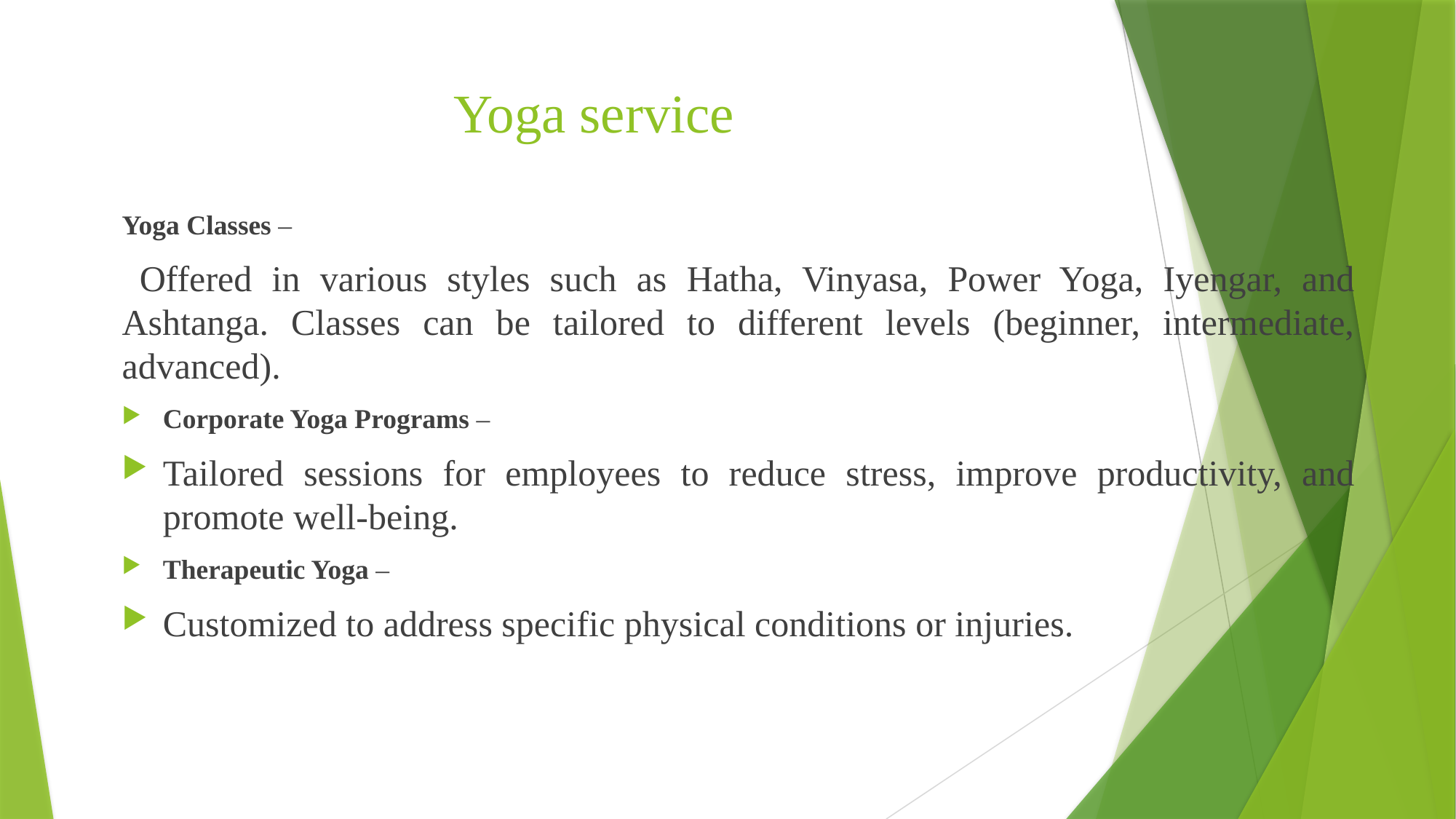

# Yoga service
Yoga Classes –
 Offered in various styles such as Hatha, Vinyasa, Power Yoga, Iyengar, and Ashtanga. Classes can be tailored to different levels (beginner, intermediate, advanced).
Corporate Yoga Programs –
Tailored sessions for employees to reduce stress, improve productivity, and promote well-being.
Therapeutic Yoga –
Customized to address specific physical conditions or injuries.